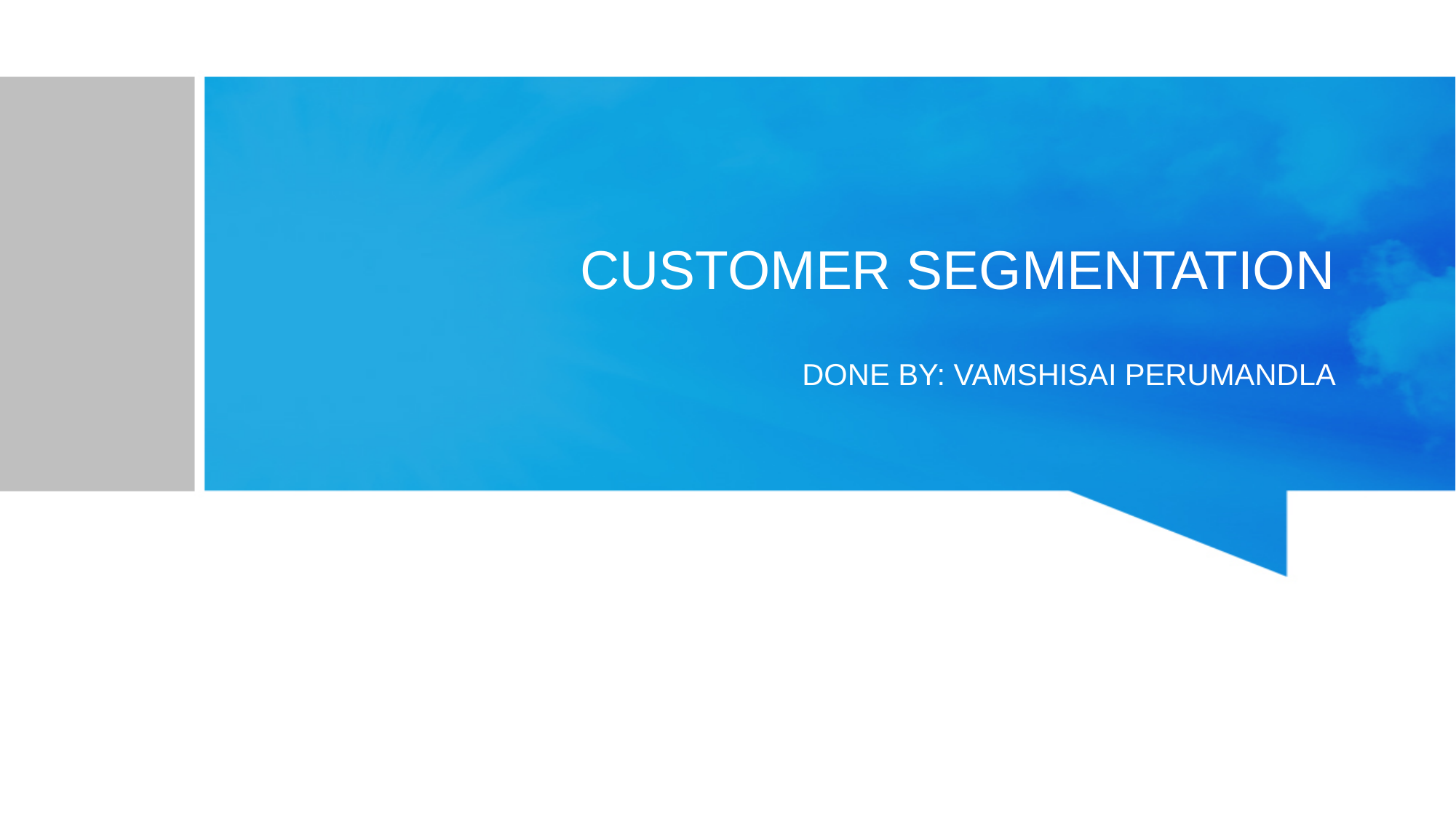

# CUSTOMER SEGMENTATION
DONE BY: VAMSHISAI PERUMANDLA